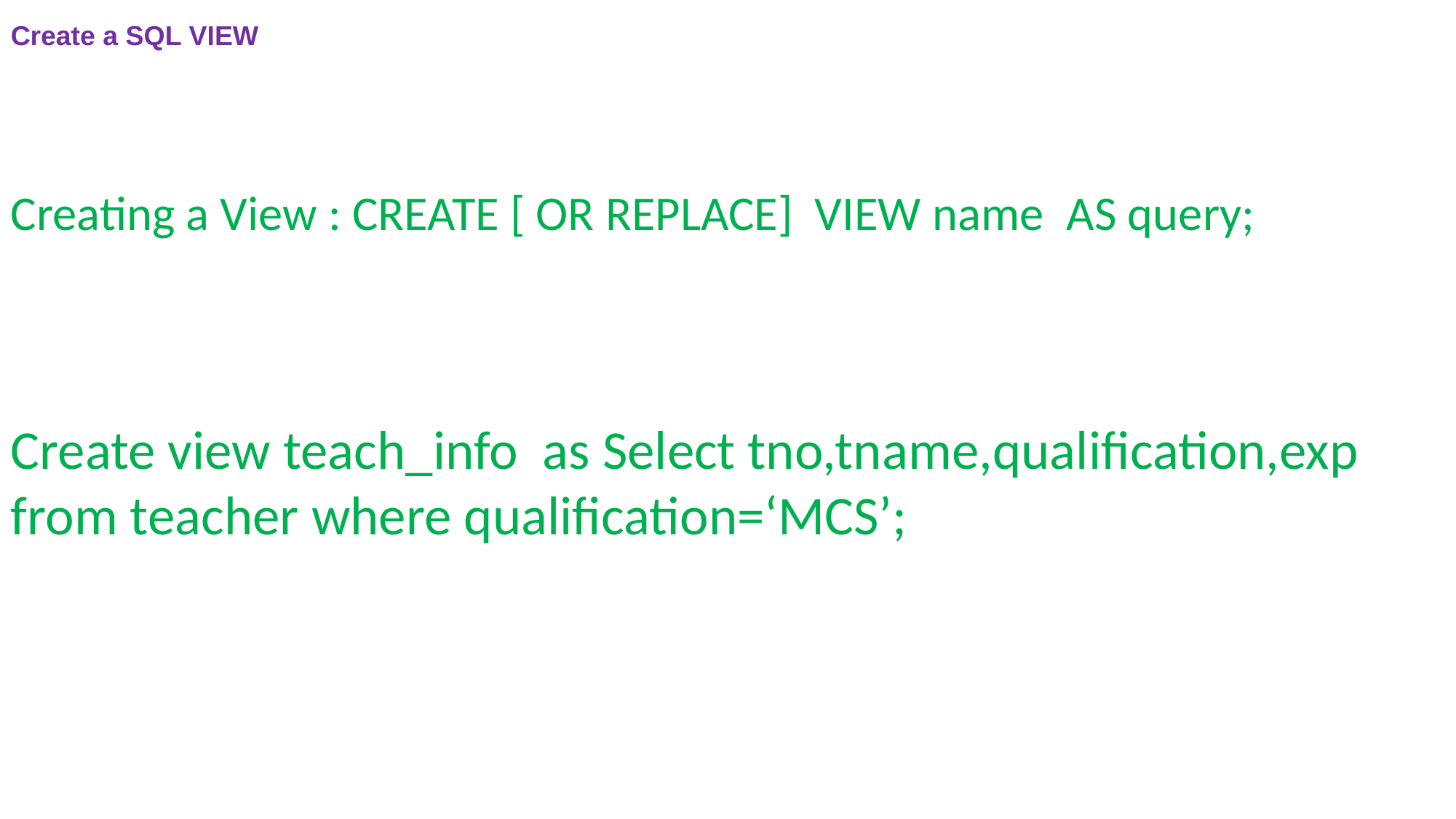

Create a SQL VIEW

Creating a View : CREATE [ OR REPLACE]  VIEW name  AS query;

Create view teach_info  as Select tno,tname,qualification,exp from teacher where qualification=‘MCS’;